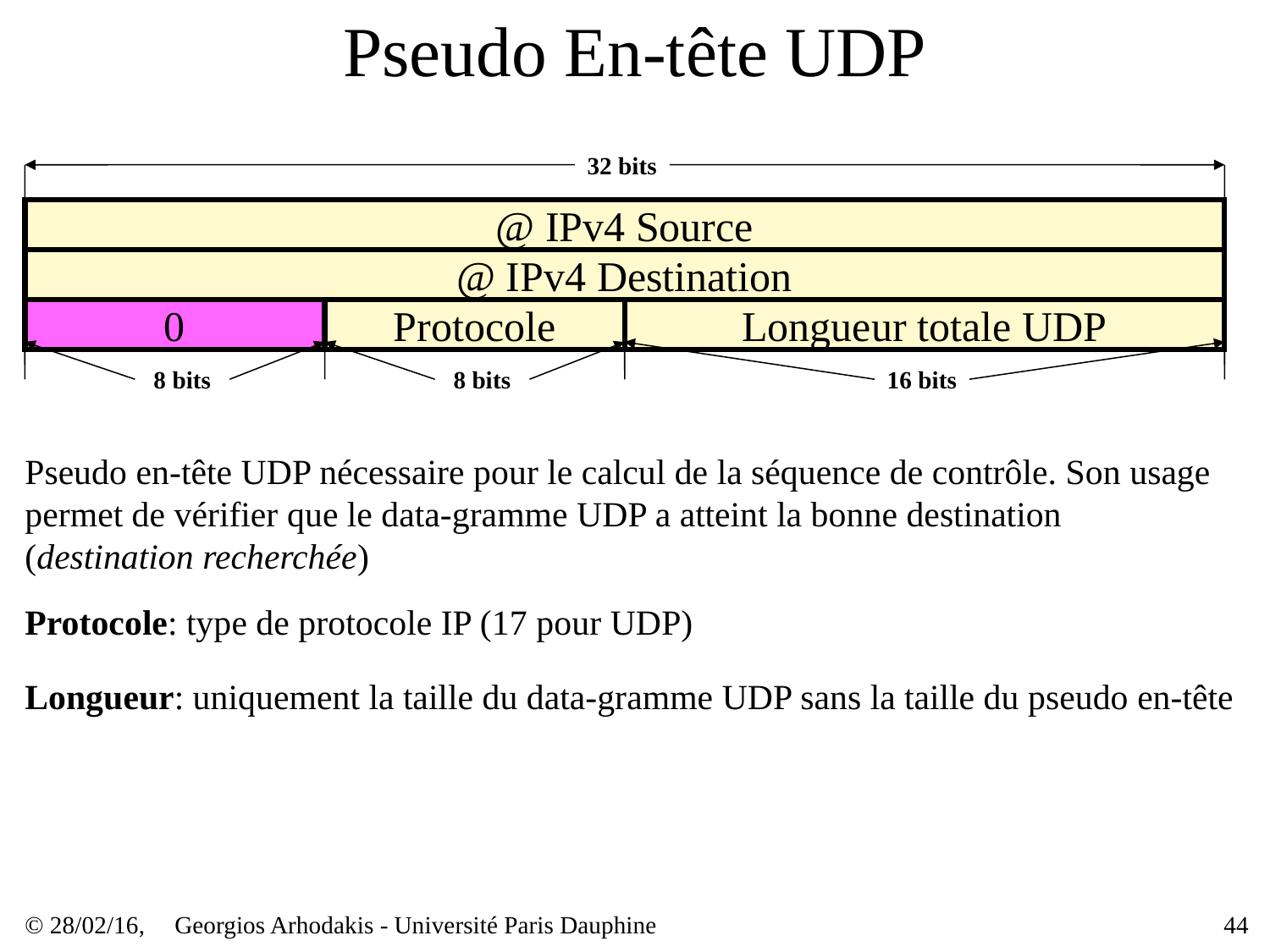

# Pseudo En-tête UDP
32 bits

@ IPv4 Source
@ IPv4 Destination
0
Protocole
Longueur totale UDP

8 bits
8 bits
16 bits
Pseudo en-tête UDP nécessaire pour le calcul de la séquence de contrôle. Son usage permet de vérifier que le data-gramme UDP a atteint la bonne destination (destination recherchée)
Protocole: type de protocole IP (17 pour UDP)
Longueur: uniquement la taille du data-gramme UDP sans la taille du pseudo en-tête
© 28/02/16,
Georgios Arhodakis - Université Paris Dauphine
44